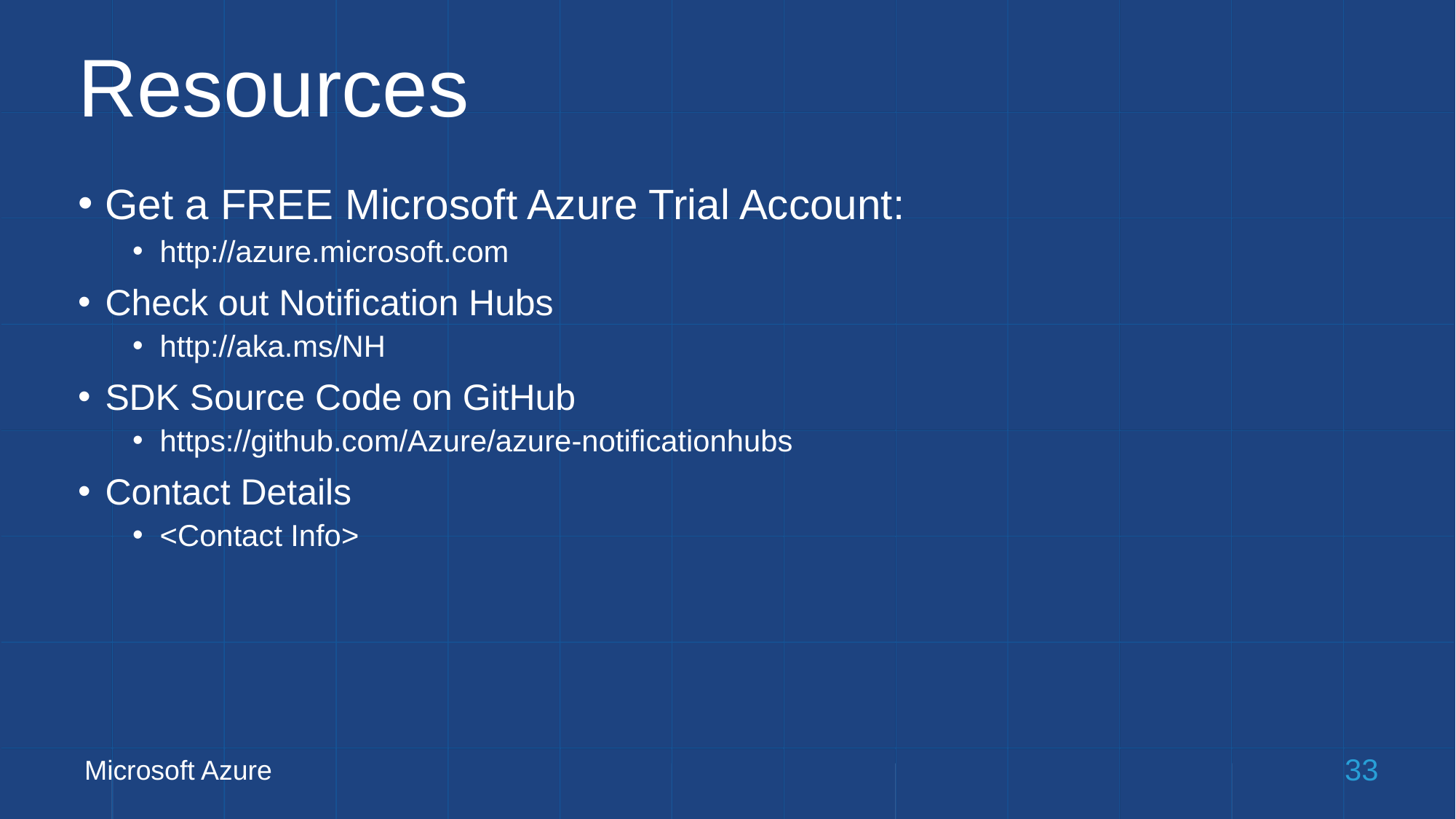

# Resources
Get a FREE Microsoft Azure Trial Account:
http://azure.microsoft.com
Check out Notification Hubs
http://aka.ms/NH
SDK Source Code on GitHub
https://github.com/Azure/azure-notificationhubs
Contact Details
<Contact Info>
Microsoft Azure
33